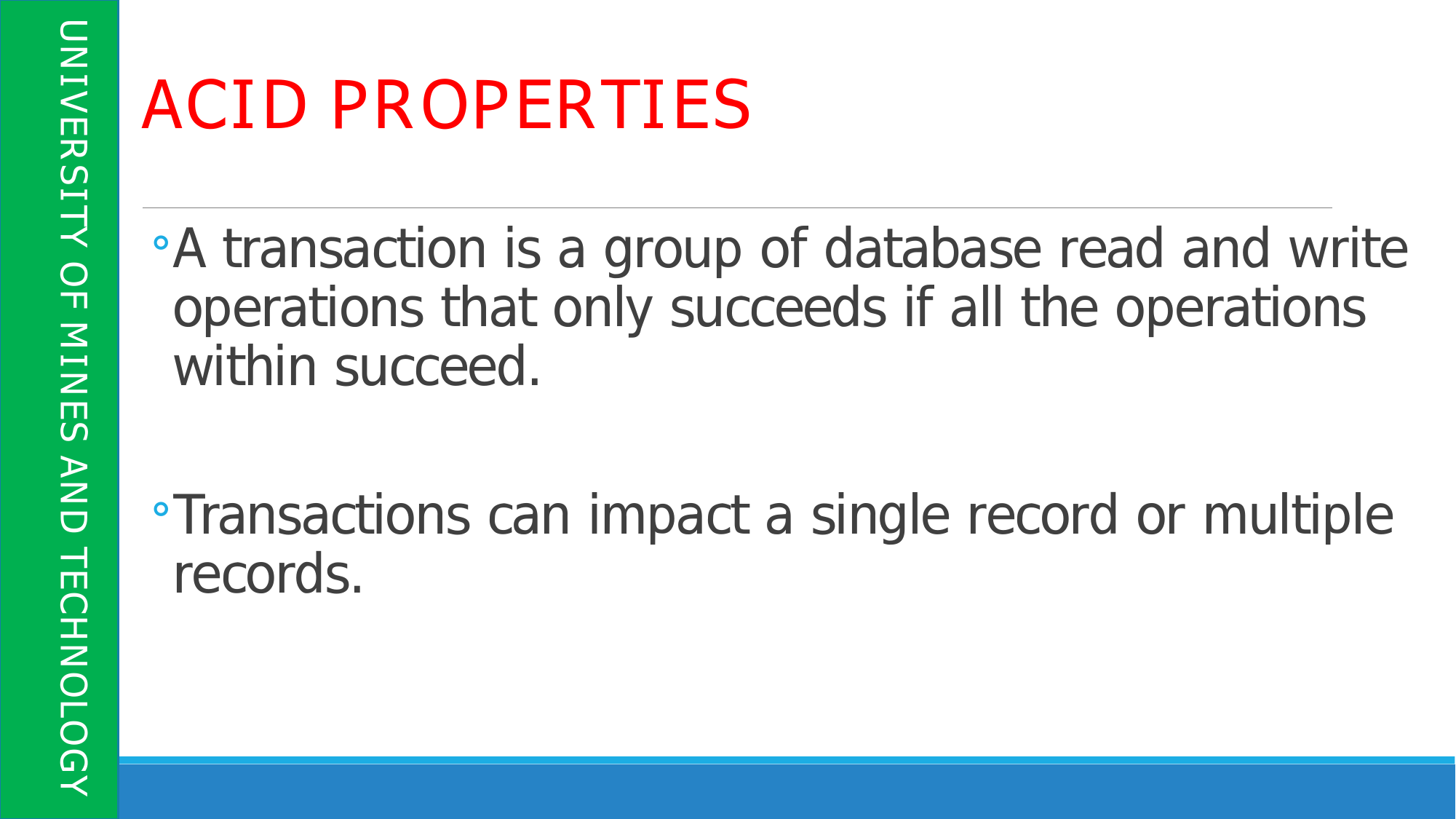

UNIVERSITY OF MINES AND TECHNOLOGY
# ACID PROPERTIES
A transaction is a group of database read and write operations that only succeeds if all the operations within succeed.

Transactions can impact a single record or multiple records.